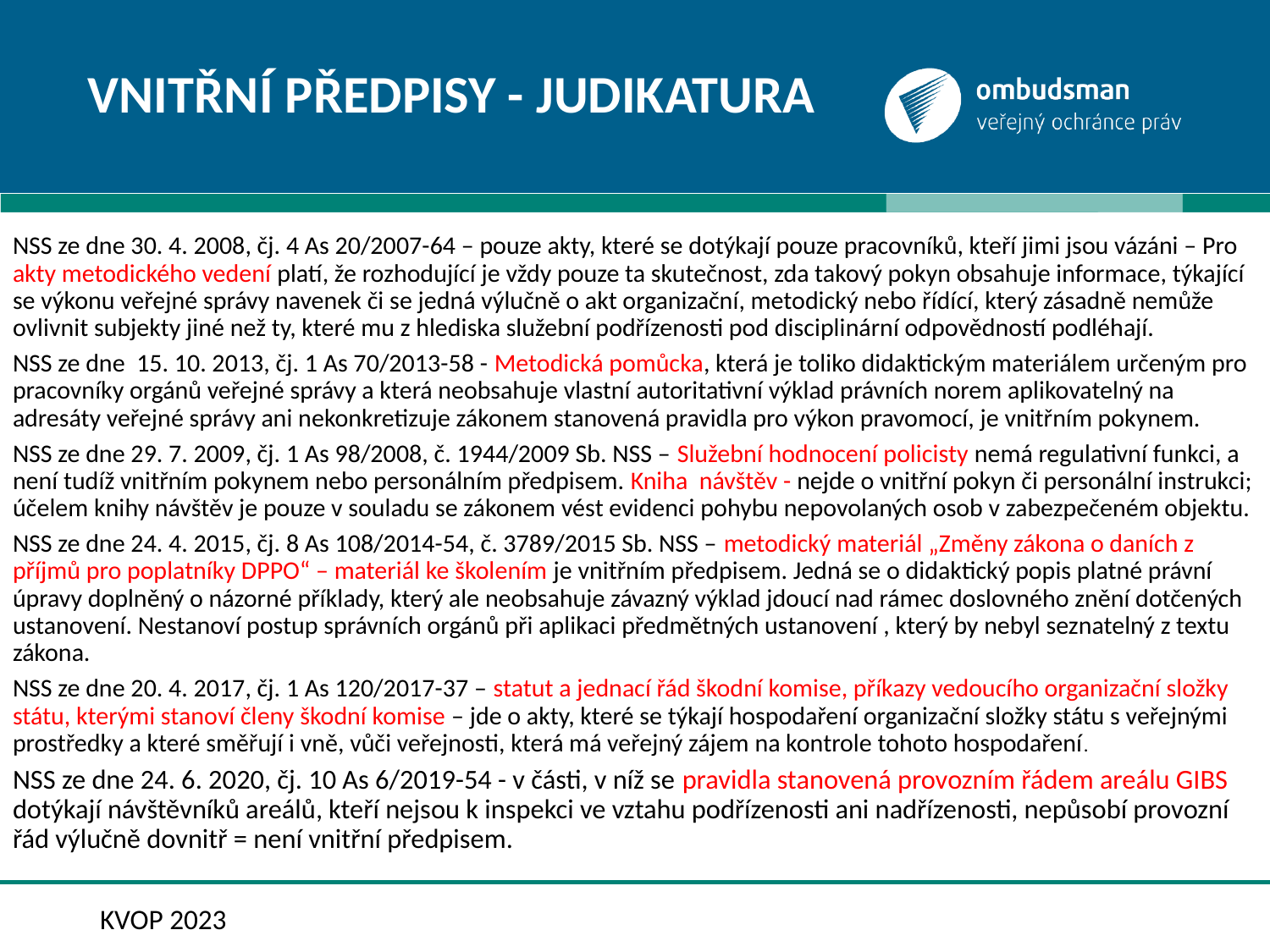

# Vnitřní předpisy - judikatura
NSS ze dne 30. 4. 2008, čj. 4 As 20/2007-64 – pouze akty, které se dotýkají pouze pracovníků, kteří jimi jsou vázáni – Pro akty metodického vedení platí, že rozhodující je vždy pouze ta skutečnost, zda takový pokyn obsahuje informace, týkající se výkonu veřejné správy navenek či se jedná výlučně o akt organizační, metodický nebo řídící, který zásadně nemůže ovlivnit subjekty jiné než ty, které mu z hlediska služební podřízenosti pod disciplinární odpovědností podléhají.
NSS ze dne  15. 10. 2013, čj. 1 As 70/2013-58 - Metodická pomůcka, která je toliko didaktickým materiálem určeným pro pracovníky orgánů veřejné správy a která neobsahuje vlastní autoritativní výklad právních norem aplikovatelný na adresáty veřejné správy ani nekonkretizuje zákonem stanovená pravidla pro výkon pravomocí, je vnitřním pokynem.
NSS ze dne 29. 7. 2009, čj. 1 As 98/2008, č. 1944/2009 Sb. NSS – Služební hodnocení policisty nemá regulativní funkci, a není tudíž vnitřním pokynem nebo personálním předpisem. Kniha  návštěv - nejde o vnitřní pokyn či personální instrukci; účelem knihy návštěv je pouze v souladu se zákonem vést evidenci pohybu nepovolaných osob v zabezpečeném objektu.
NSS ze dne 24. 4. 2015, čj. 8 As 108/2014-54, č. 3789/2015 Sb. NSS – metodický materiál „Změny zákona o daních z příjmů pro poplatníky DPPO“ – materiál ke školením je vnitřním předpisem. Jedná se o didaktický popis platné právní úpravy doplněný o názorné příklady, který ale neobsahuje závazný výklad jdoucí nad rámec doslovného znění dotčených ustanovení. Nestanoví postup správních orgánů při aplikaci předmětných ustanovení , který by nebyl seznatelný z textu zákona.
NSS ze dne 20. 4. 2017, čj. 1 As 120/2017-37 – statut a jednací řád škodní komise, příkazy vedoucího organizační složky státu, kterými stanoví členy škodní komise – jde o akty, které se týkají hospodaření organizační složky státu s veřejnými prostředky a které směřují i vně, vůči veřejnosti, která má veřejný zájem na kontrole tohoto hospodaření.
NSS ze dne 24. 6. 2020, čj. 10 As 6/2019-54 - v části, v níž se pravidla stanovená provozním řádem areálu GIBS dotýkají návštěvníků areálů, kteří nejsou k inspekci ve vztahu podřízenosti ani nadřízenosti, nepůsobí provozní řád výlučně dovnitř = není vnitřní předpisem.

KVOP 2023